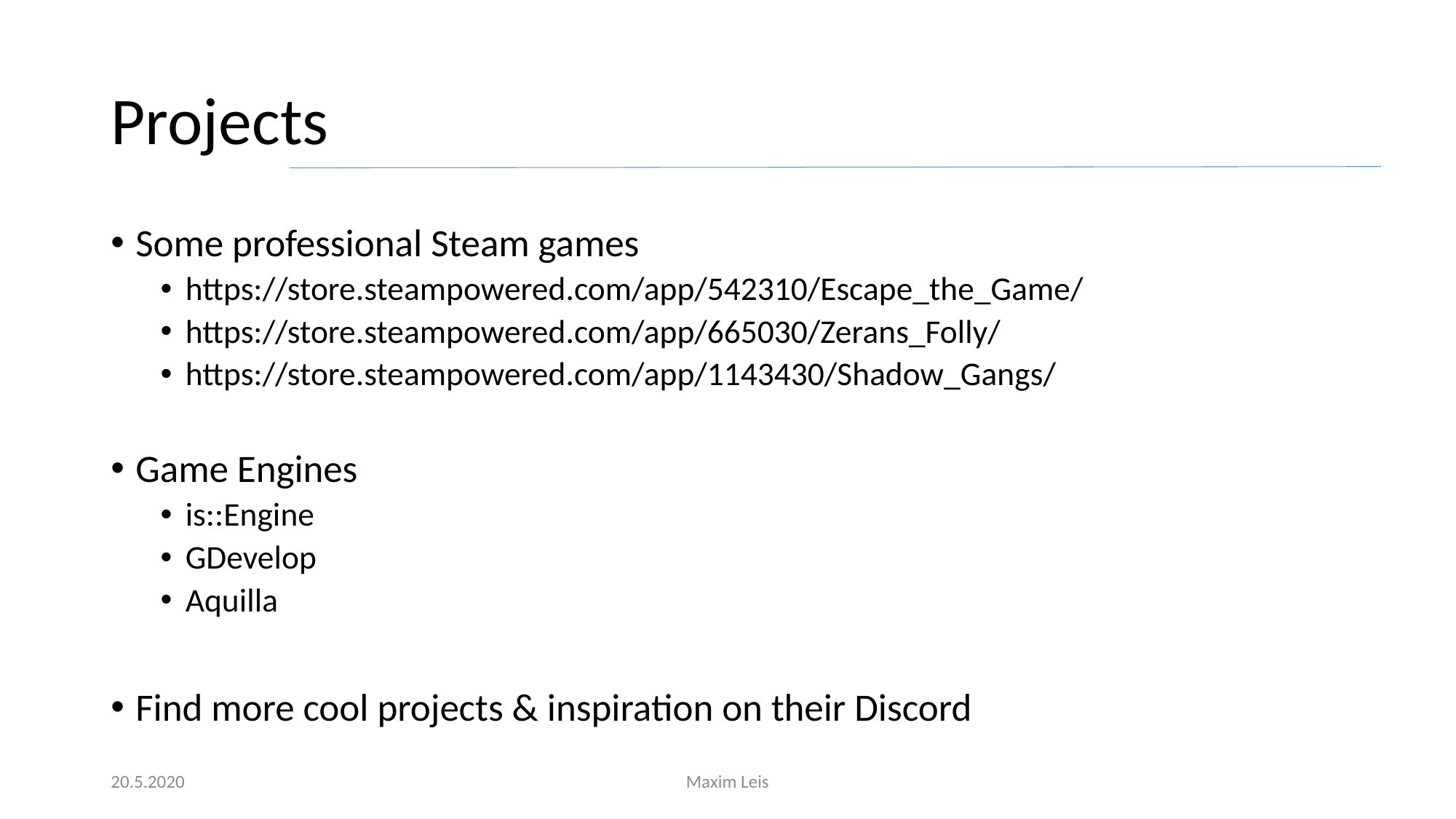

# Projects
Some professional Steam games
https://store.steampowered.com/app/542310/Escape_the_Game/
https://store.steampowered.com/app/665030/Zerans_Folly/
https://store.steampowered.com/app/1143430/Shadow_Gangs/

Game Engines
is::Engine
GDevelop
Aquilla

Find more cool projects & inspiration on their Discord
20.5.2020
Maxim Leis
9